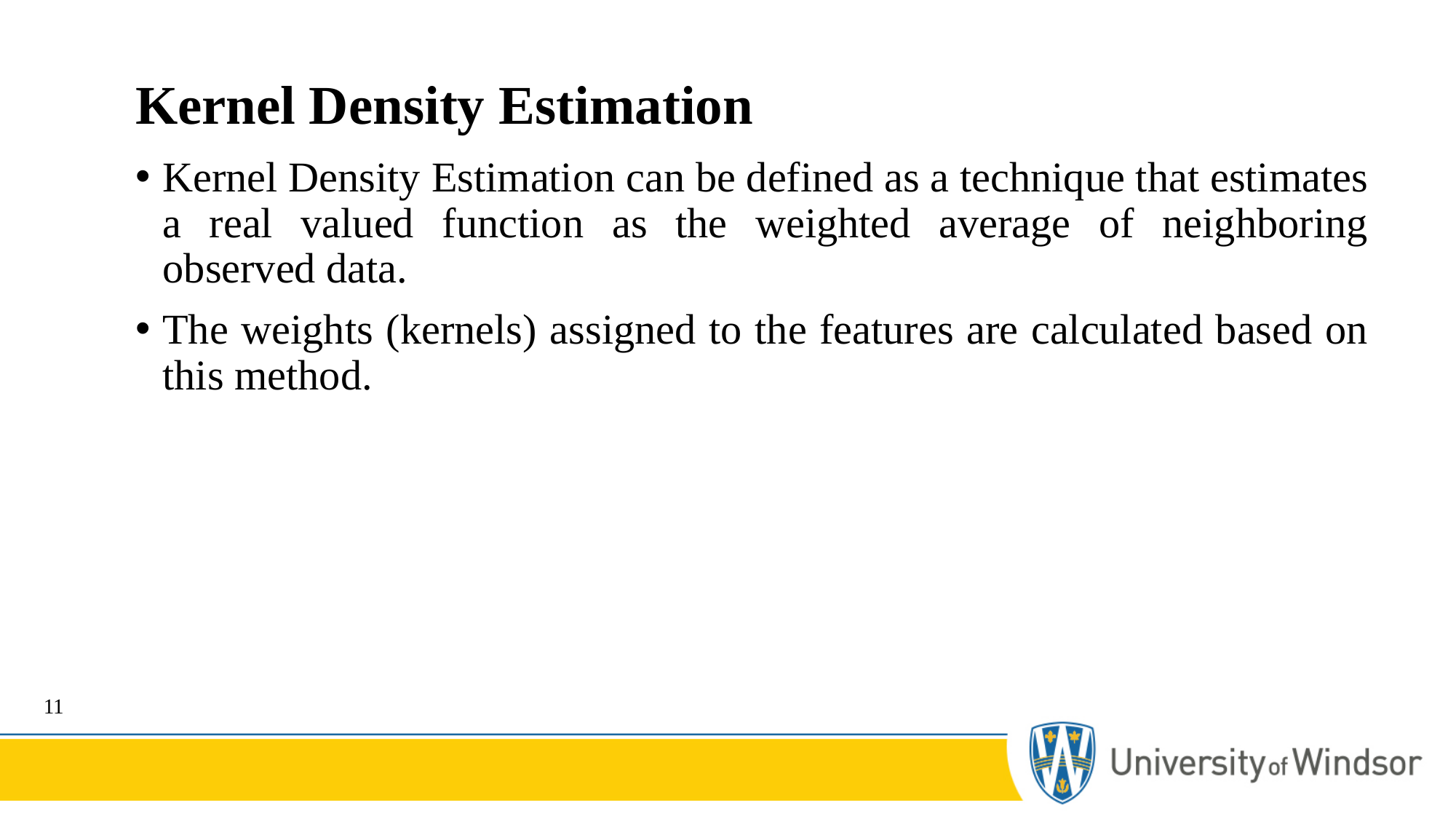

# Kernel Density Estimation
Kernel Density Estimation can be defined as a technique that estimates a real valued function as the weighted average of neighboring observed data.
The weights (kernels) assigned to the features are calculated based on this method.
11